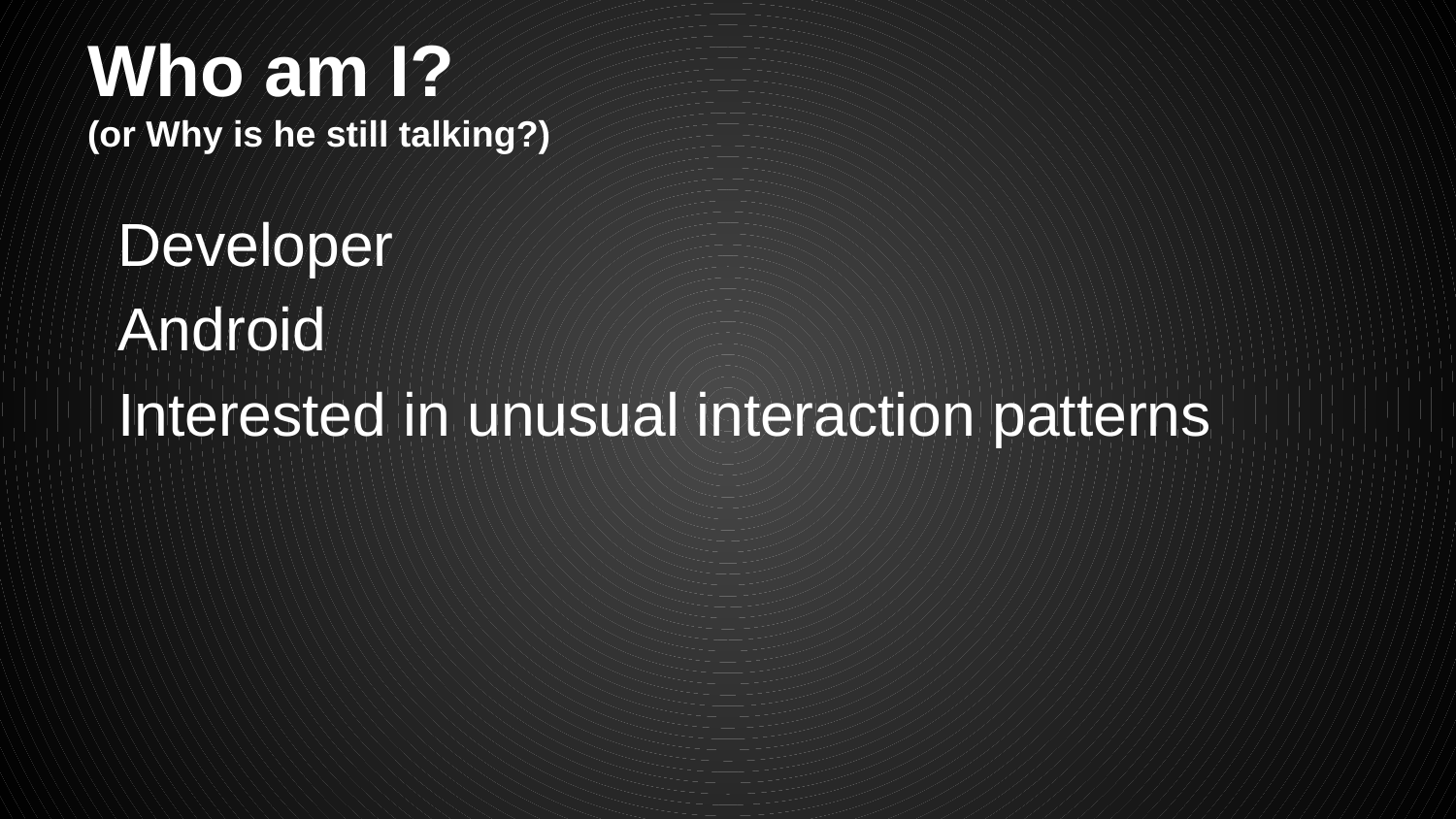

# Who am I?
(or Why is he still talking?)
Developer
Android
Interested in unusual interaction patterns